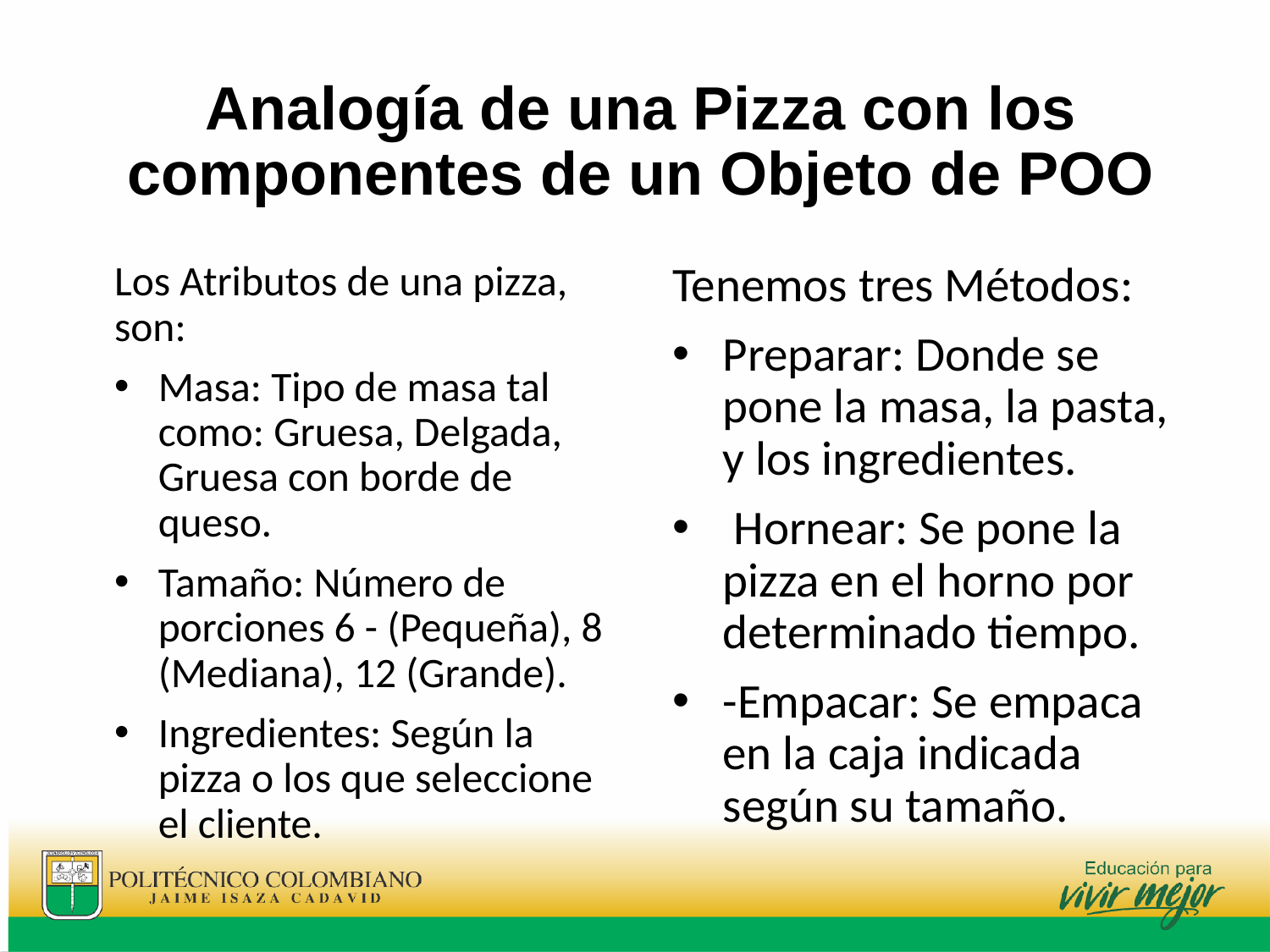

# Analogía de una Pizza con los componentes de un Objeto de POO
Los Atributos de una pizza, son:
Masa: Tipo de masa tal como: Gruesa, Delgada, Gruesa con borde de queso.
Tamaño: Número de porciones 6 - (Pequeña), 8 (Mediana), 12 (Grande).
Ingredientes: Según la pizza o los que seleccione el cliente.

Tenemos tres Métodos:
Preparar: Donde se pone la masa, la pasta, y los ingredientes.
 Hornear: Se pone la pizza en el horno por determinado tiempo.
-Empacar: Se empaca en la caja indicada según su tamaño.